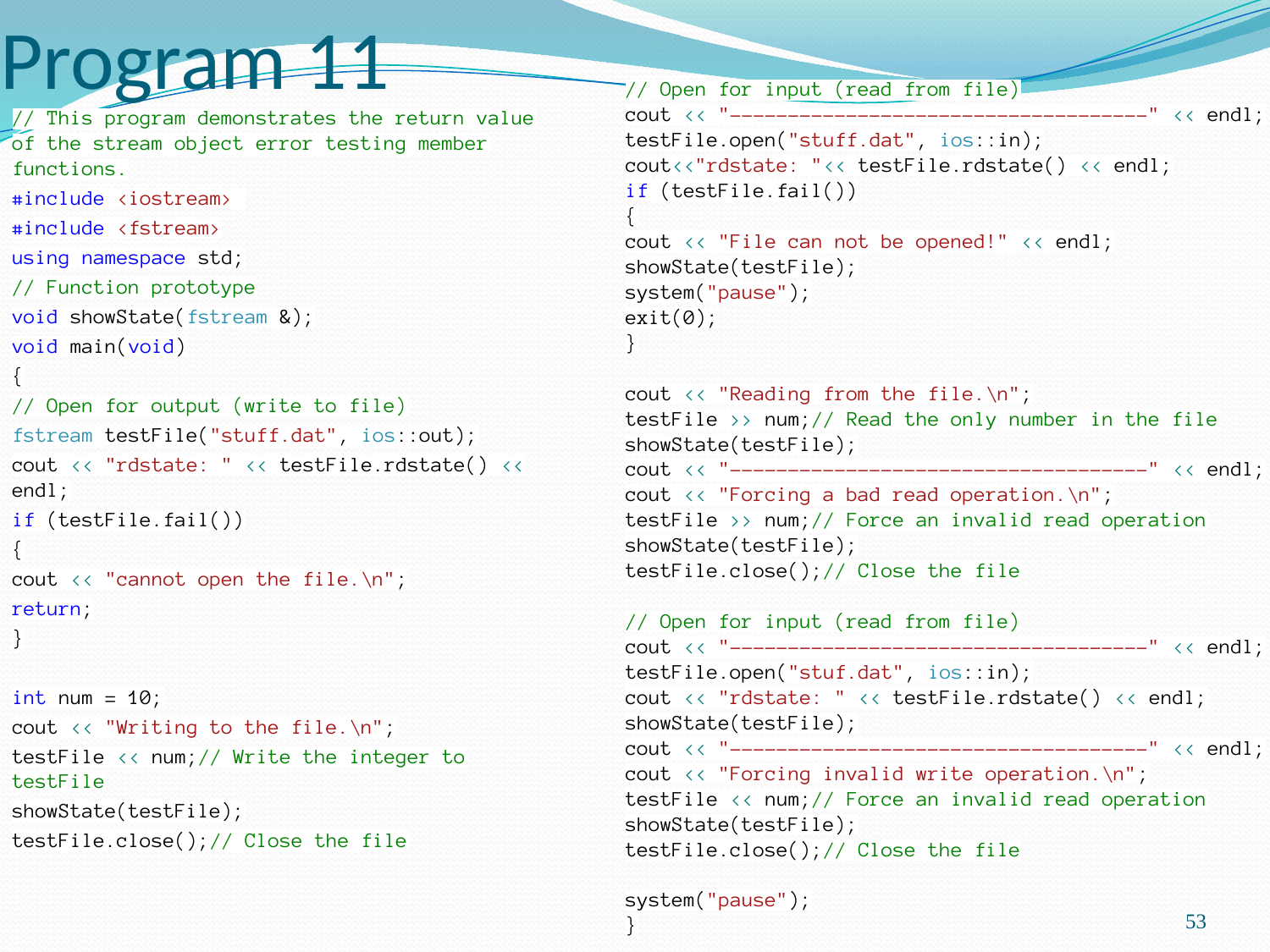

# Program 11
// Open for input (read from file)
cout << "------------------------------------" << endl;
testFile.open("stuff.dat", ios::in);
cout<<"rdstate: "<< testFile.rdstate() << endl;
if (testFile.fail())
{
cout << "File can not be opened!" << endl;
showState(testFile);
system("pause");
exit(0);
}

cout << "Reading from the file.\n";
testFile >> num;// Read the only number in the file
showState(testFile);
cout << "------------------------------------" << endl;
cout << "Forcing a bad read operation.\n";
testFile >> num;// Force an invalid read operation
showState(testFile);
testFile.close();// Close the file

// Open for input (read from file)
cout << "------------------------------------" << endl;
testFile.open("stuf.dat", ios::in);
cout << "rdstate: " << testFile.rdstate() << endl;
showState(testFile);
cout << "------------------------------------" << endl;
cout << "Forcing invalid write operation.\n";
testFile << num;// Force an invalid read operation
showState(testFile);
testFile.close();// Close the file

system("pause");
}

// This program demonstrates the return value of the stream object error testing member functions.
#include <iostream>
#include <fstream>
using namespace std;
// Function prototype
void showState(fstream &);
void main(void)
{
// Open for output (write to file)
fstream testFile("stuff.dat", ios::out);
cout << "rdstate: " << testFile.rdstate() << endl;
if (testFile.fail())
{
cout << "cannot open the file.\n";
return;
}

int num = 10;
cout << "Writing to the file.\n";
testFile << num;// Write the integer to testFile
showState(testFile);
testFile.close();// Close the file
53